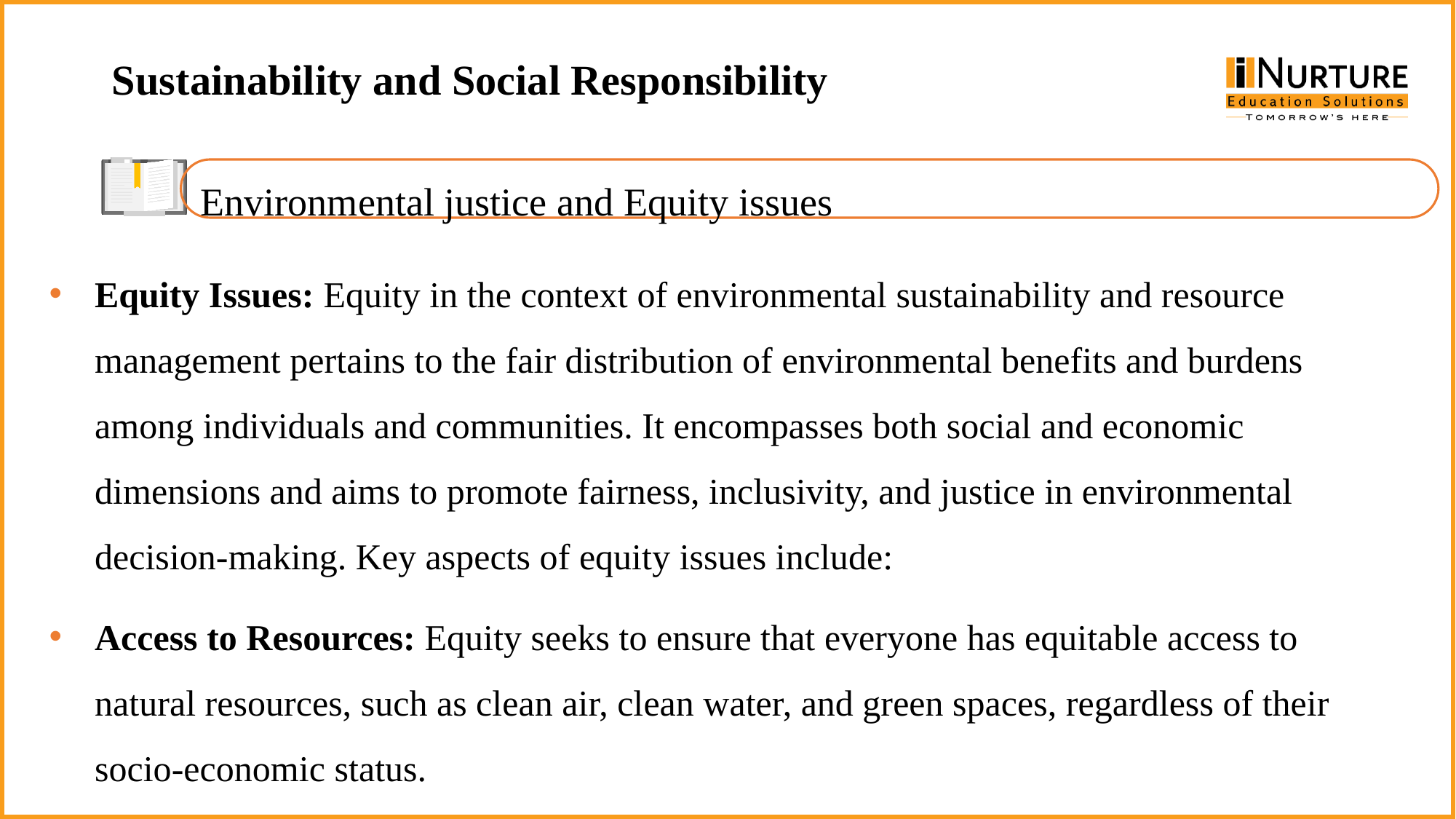

Sustainability and Social Responsibility
Environmental justice and Equity issues

Equity Issues: Equity in the context of environmental sustainability and resource management pertains to the fair distribution of environmental benefits and burdens among individuals and communities. It encompasses both social and economic dimensions and aims to promote fairness, inclusivity, and justice in environmental decision-making. Key aspects of equity issues include:
Access to Resources: Equity seeks to ensure that everyone has equitable access to natural resources, such as clean air, clean water, and green spaces, regardless of their socio-economic status.